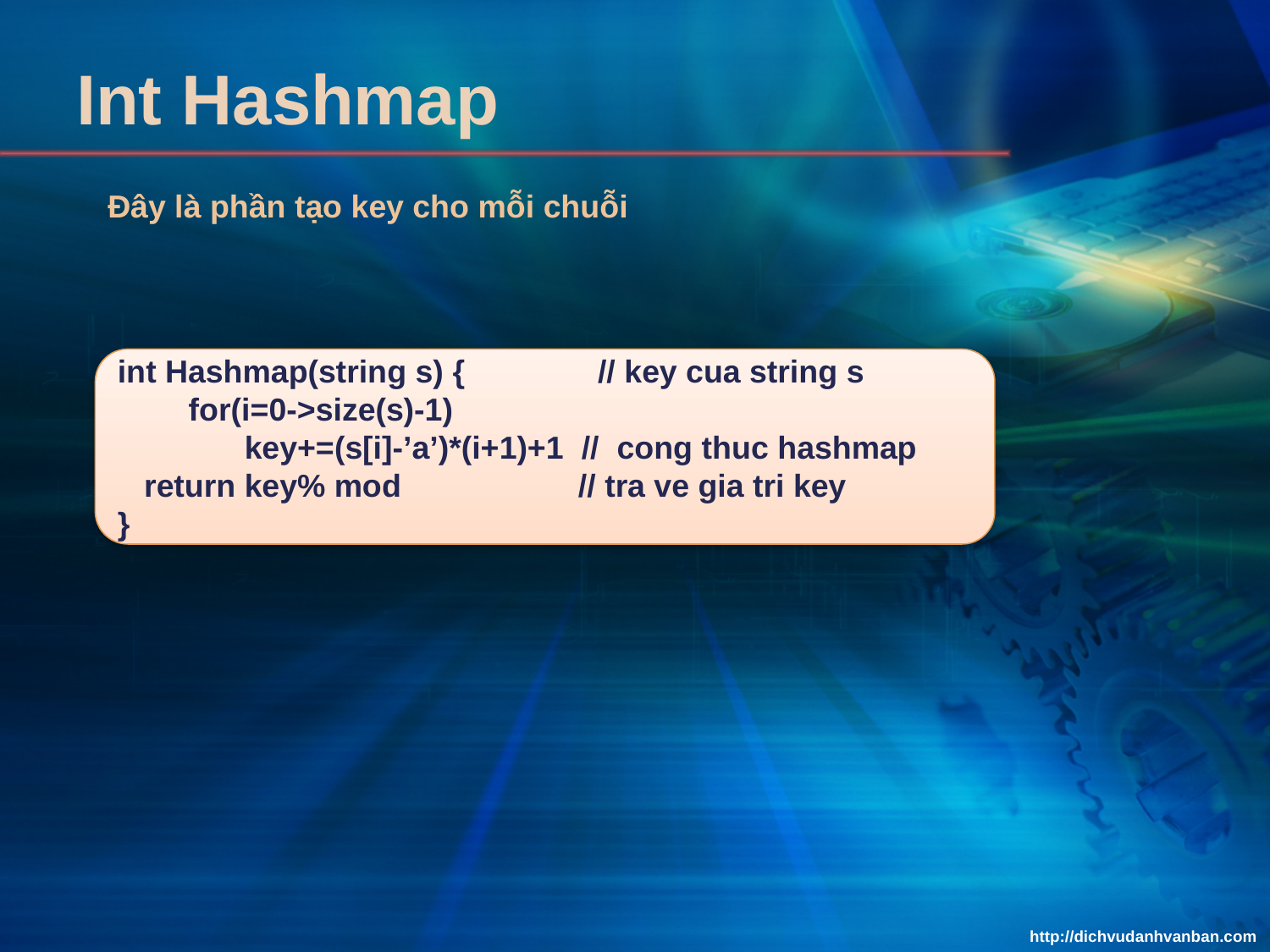

# Int Hashmap
Đây là phần tạo key cho mỗi chuỗi

int Hashmap(string s) {               // key cua string s
        for(i=0->size(s)-1)
	key+=(s[i]-’a’)*(i+1)+1  //  cong thuc hashmap
   return key% mod 	         // tra ve gia tri key
}